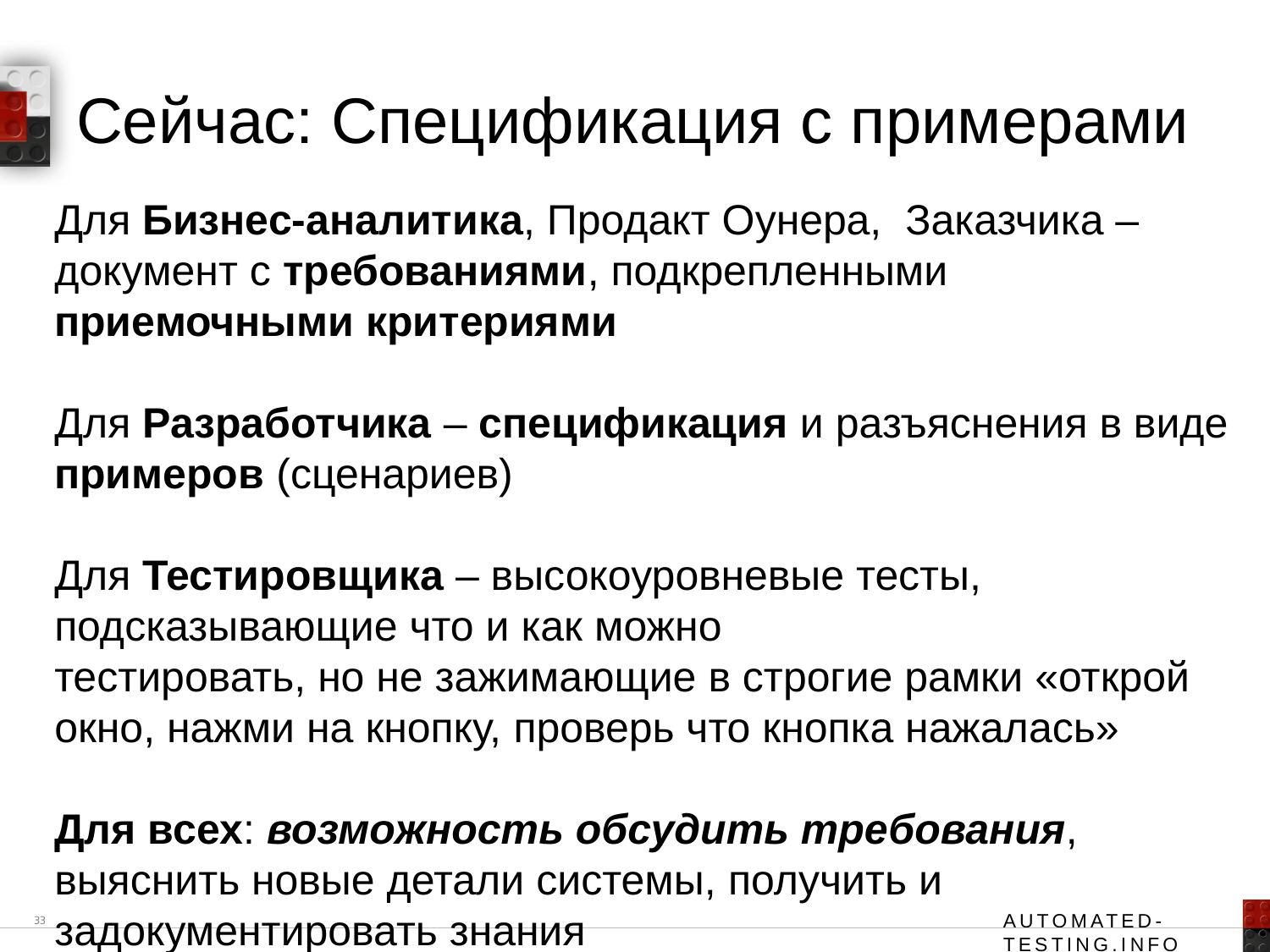

# Сейчас: Спецификация с примерами
Для Бизнес-аналитика, Продакт Оунера,  Заказчика – документ с требованиями, подкрепленными приемочными критериями

Для Разработчика – спецификация и разъяснения в виде примеров (сценариев)

Для Тестировщика – высокоуровневые тесты, подсказывающие что и как можно
тестировать, но не зажимающие в строгие рамки «открой окно, нажми на кнопку, проверь что кнопка нажалась»

Для всех: возможность обсудить требования, выяснить новые детали системы, получить и задокументировать знания

33